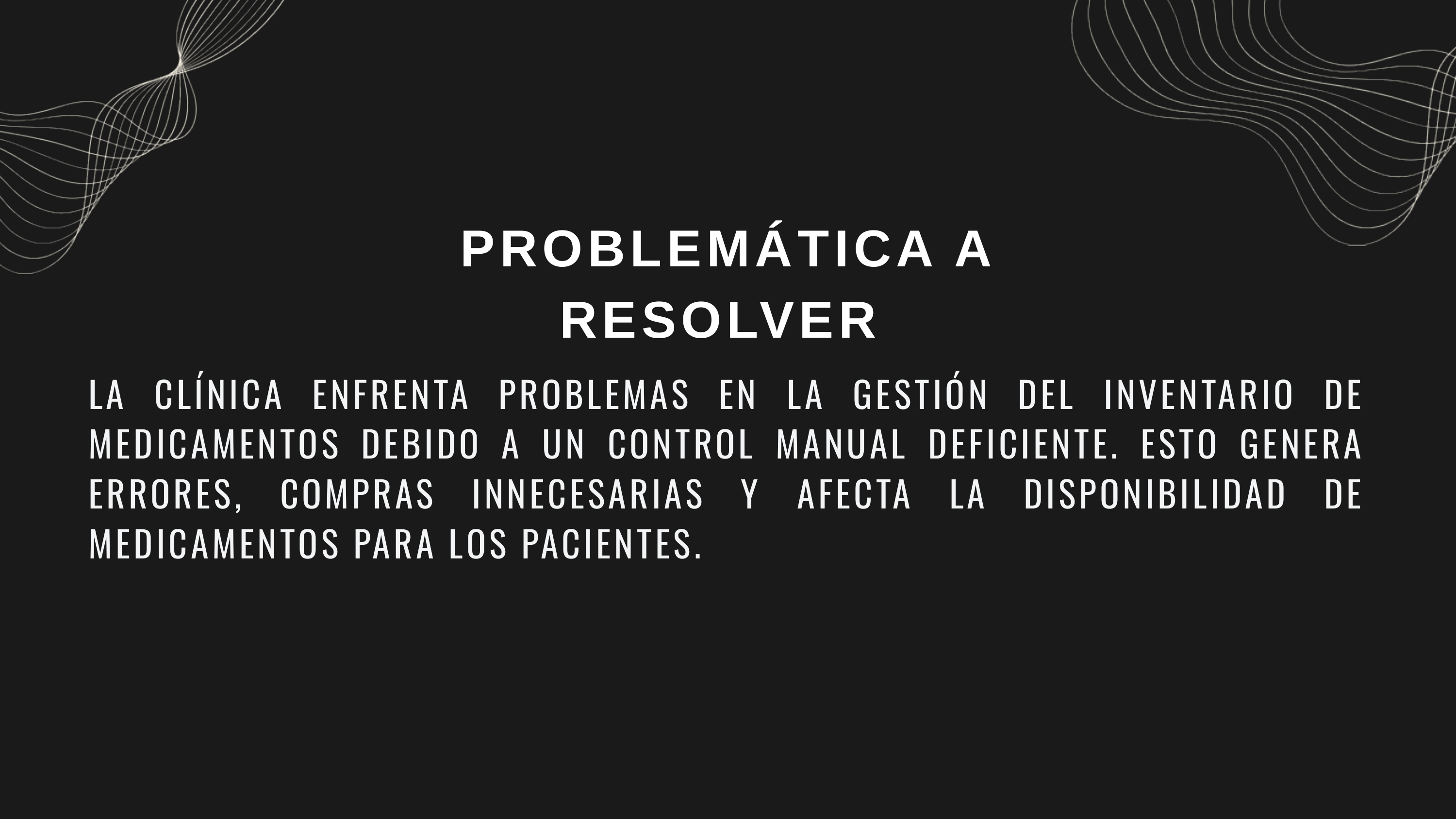

PROBLEMÁTICA A RESOLVER
LA CLÍNICA ENFRENTA PROBLEMAS EN LA GESTIÓN DEL INVENTARIO DE MEDICAMENTOS DEBIDO A UN CONTROL MANUAL DEFICIENTE. ESTO GENERA ERRORES, COMPRAS INNECESARIAS Y AFECTA LA DISPONIBILIDAD DE MEDICAMENTOS PARA LOS PACIENTES.